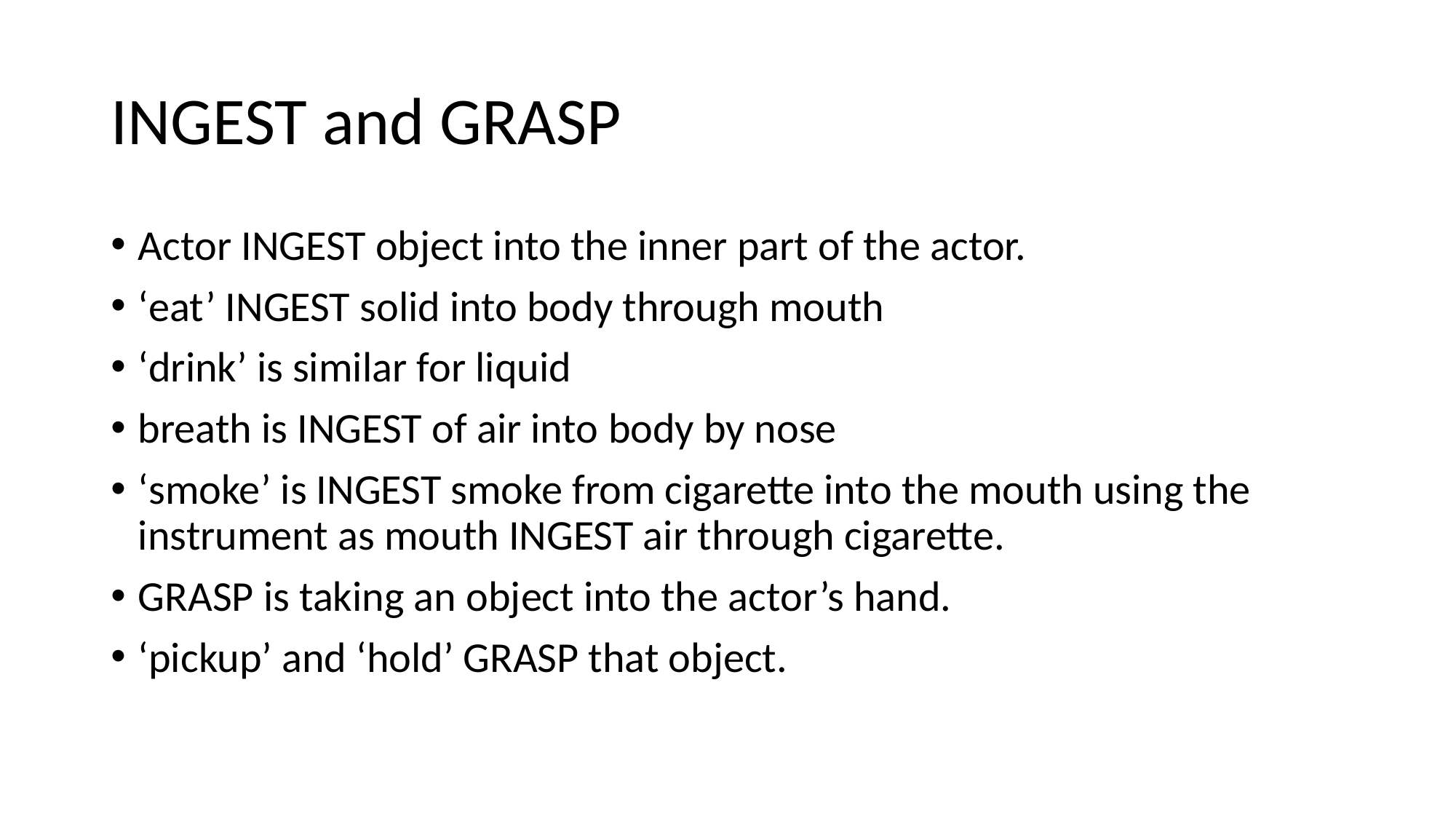

# INGEST and GRASP
Actor INGEST object into the inner part of the actor.
‘eat’ INGEST solid into body through mouth
‘drink’ is similar for liquid
breath is INGEST of air into body by nose
‘smoke’ is INGEST smoke from cigarette into the mouth using the instrument as mouth INGEST air through cigarette.
GRASP is taking an object into the actor’s hand.
‘pickup’ and ‘hold’ GRASP that object.